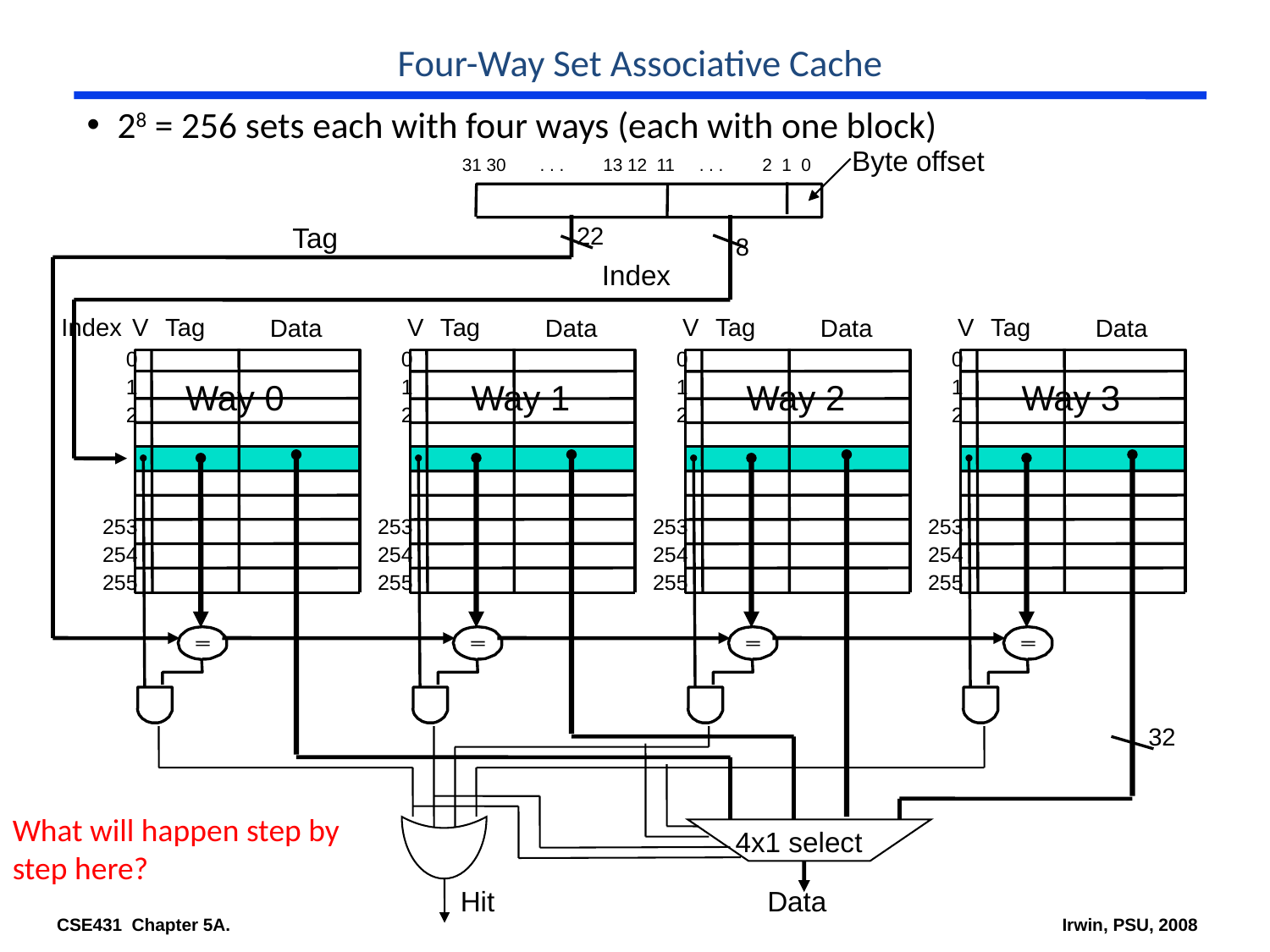

# Four-Way Set Associative Cache

28 = 256 sets each with four ways (each with one block)
Byte offset
31 30       . . .        13 12  11     . . .        2  1  0

Tag
22

8

Index

  Index
V
Tag
Data
0
1
2
.
.
.
 253
 254
 255

V
Tag
Data
0
1
2
.
.
.
 253
 254
 255

V
Tag
Data
0
1
2
.
.
.
 253
 254
 255

V
Tag
Data
0
1
2
.
.
.
 253
 254
 255

Way 0
Way 1
Way 2
Way 3

32

4x1 select

Hit
Data
What will happen step by step here?
CSE431  Chapter 5A.
Irwin, PSU, 2008